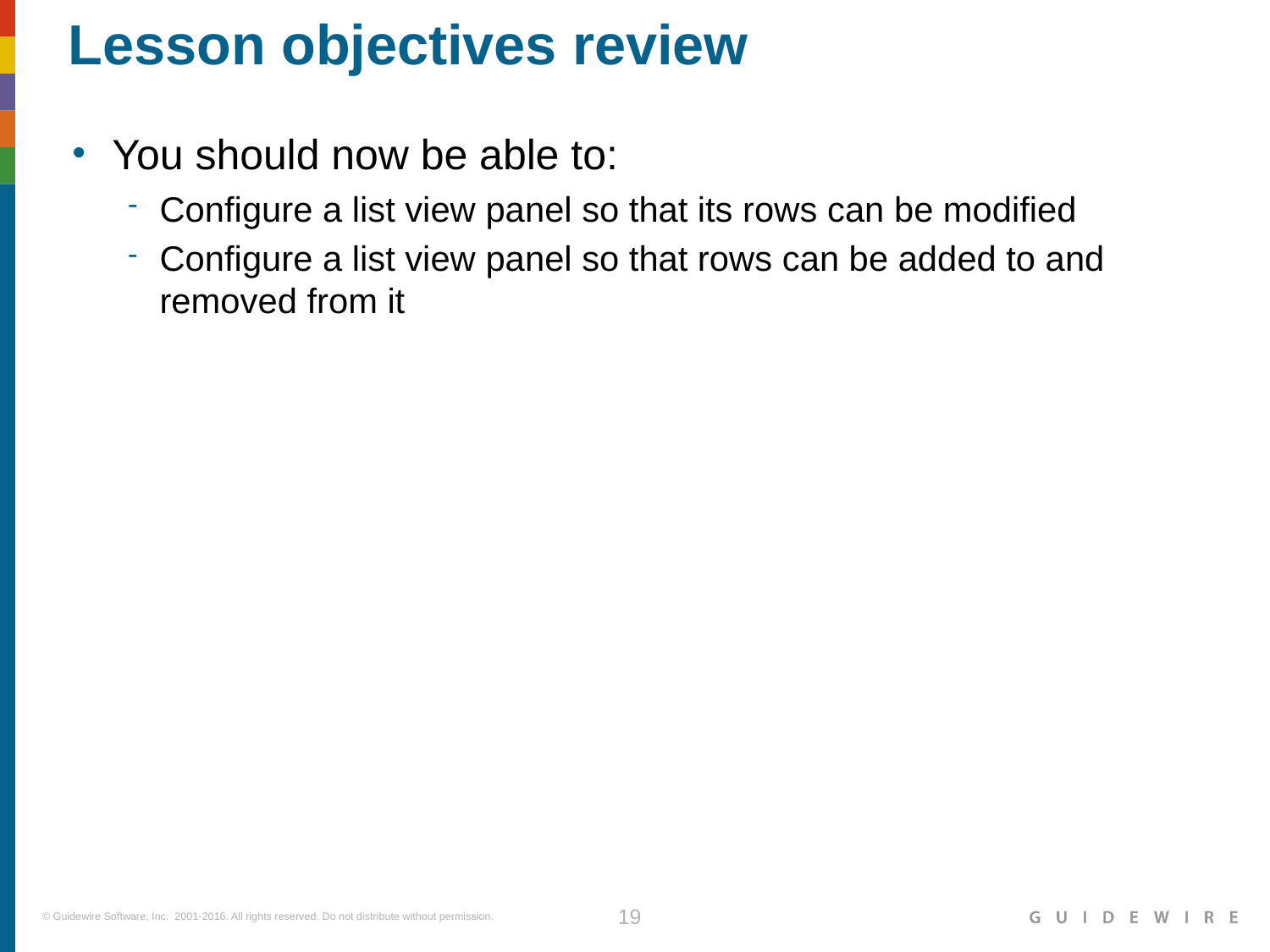

Configure a list view panel so that its rows can be modified
Configure a list view panel so that rows can be added to and removed from it